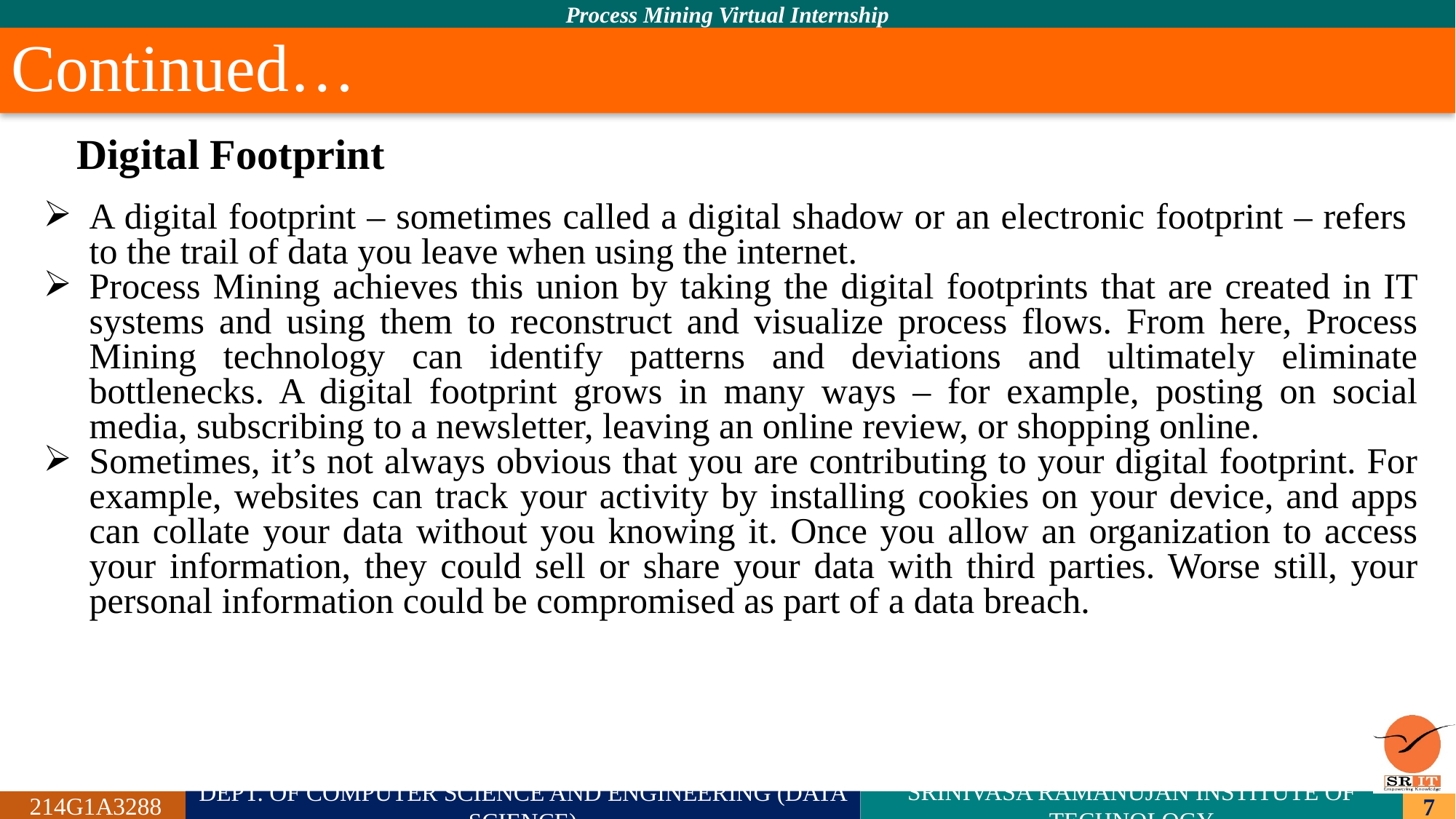

# Continued…
    Digital Footprint
A digital footprint – sometimes called a digital shadow or an electronic footprint – refers  to the trail of data you leave when using the internet.
Process Mining achieves this union by taking the digital footprints that are created in IT systems and using them to reconstruct and visualize process flows. From here, Process Mining technology can identify patterns and deviations and ultimately eliminate bottlenecks. A digital footprint grows in many ways – for example, posting on social media, subscribing to a newsletter, leaving an online review, or shopping online.
Sometimes, it’s not always obvious that you are contributing to your digital footprint. For example, websites can track your activity by installing cookies on your device, and apps can collate your data without you knowing it. Once you allow an organization to access your information, they could sell or share your data with third parties. Worse still, your personal information could be compromised as part of a data breach.